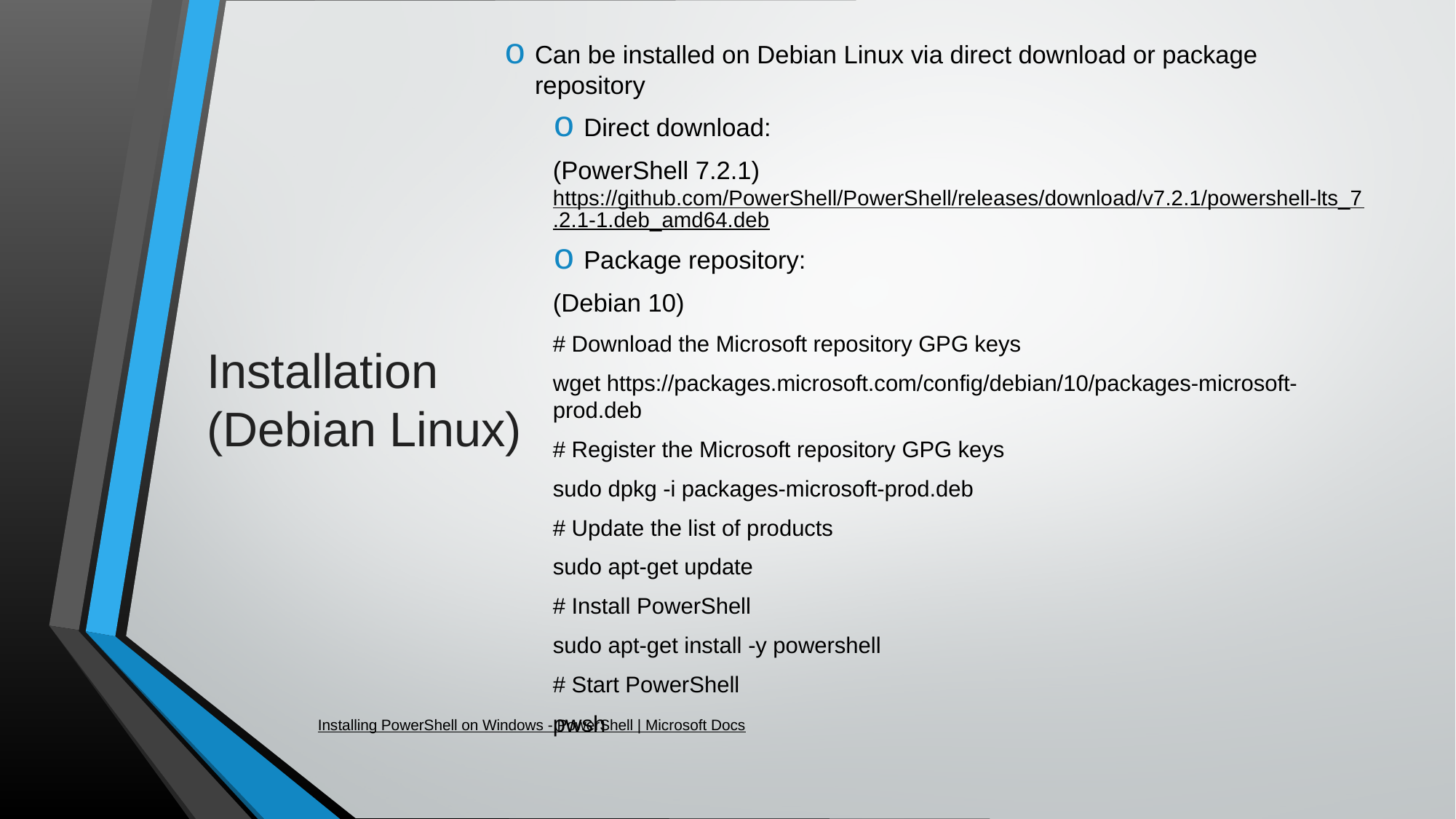

Can be installed on Debian Linux via direct download or package repository
Direct download:
(PowerShell 7.2.1) https://github.com/PowerShell/PowerShell/releases/download/v7.2.1/powershell-lts_7.2.1-1.deb_amd64.deb
Package repository:
(Debian 10)
# Download the Microsoft repository GPG keys
wget https://packages.microsoft.com/config/debian/10/packages-microsoft-prod.deb
# Register the Microsoft repository GPG keys
sudo dpkg -i packages-microsoft-prod.deb
# Update the list of products
sudo apt-get update
# Install PowerShell
sudo apt-get install -y powershell
# Start PowerShell
pwsh
# Installation (Debian Linux)
Installing PowerShell on Windows - PowerShell | Microsoft Docs